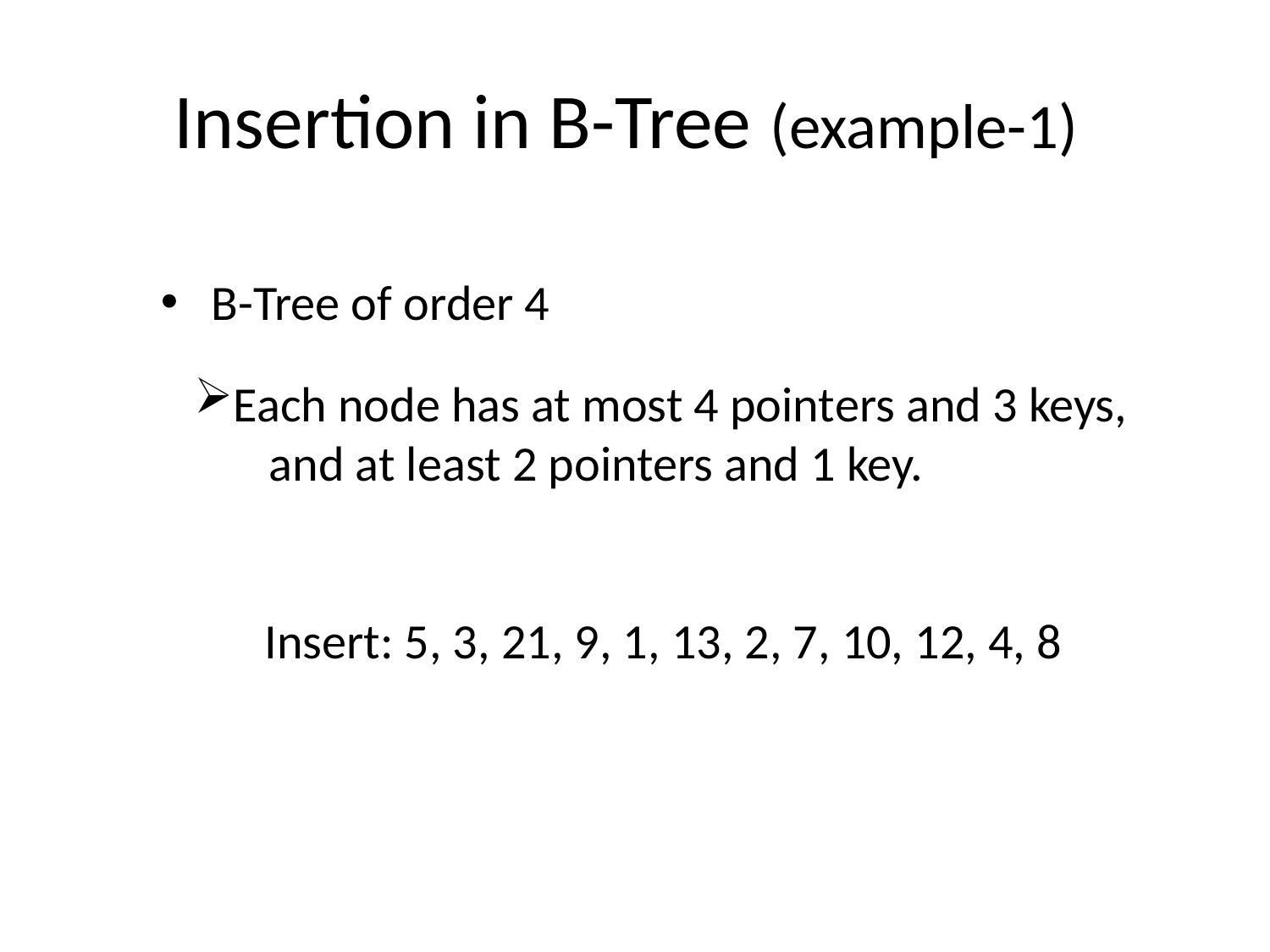

# Insertion in B-Tree (example-1)
   B-Tree of order 4

Each node has at most 4 pointers and 3 keys,
    and at least 2 pointers and 1 key.

	Insert: 5, 3, 21, 9, 1, 13, 2, 7, 10, 12, 4, 8